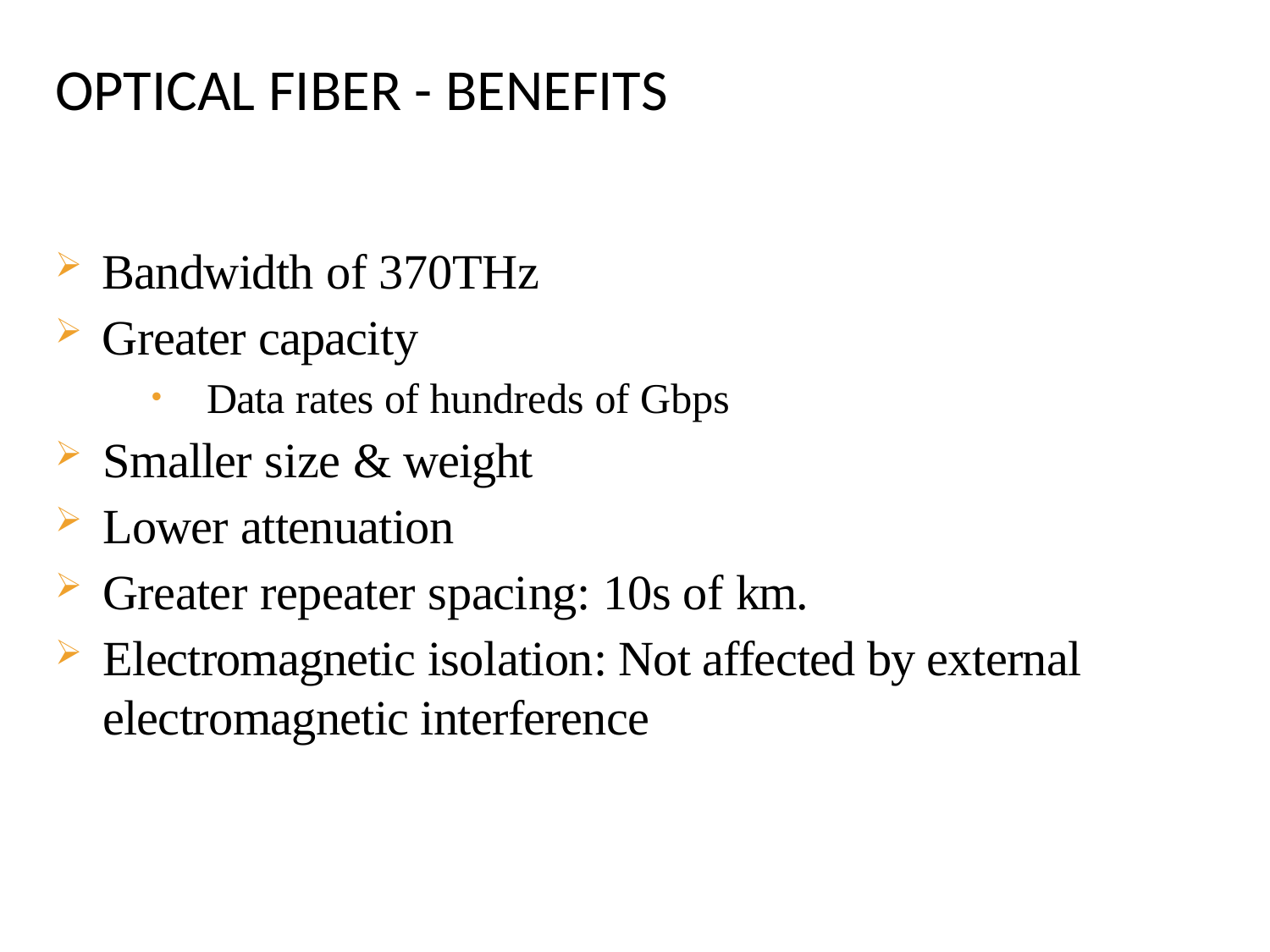

# OPTICAL FIBER - BENEFITS
Bandwidth of 370THz
Greater capacity
Data rates of hundreds of Gbps
Smaller size & weight
Lower attenuation
Greater repeater spacing: 10s of km.
Electromagnetic isolation: Not affected by external electromagnetic interference